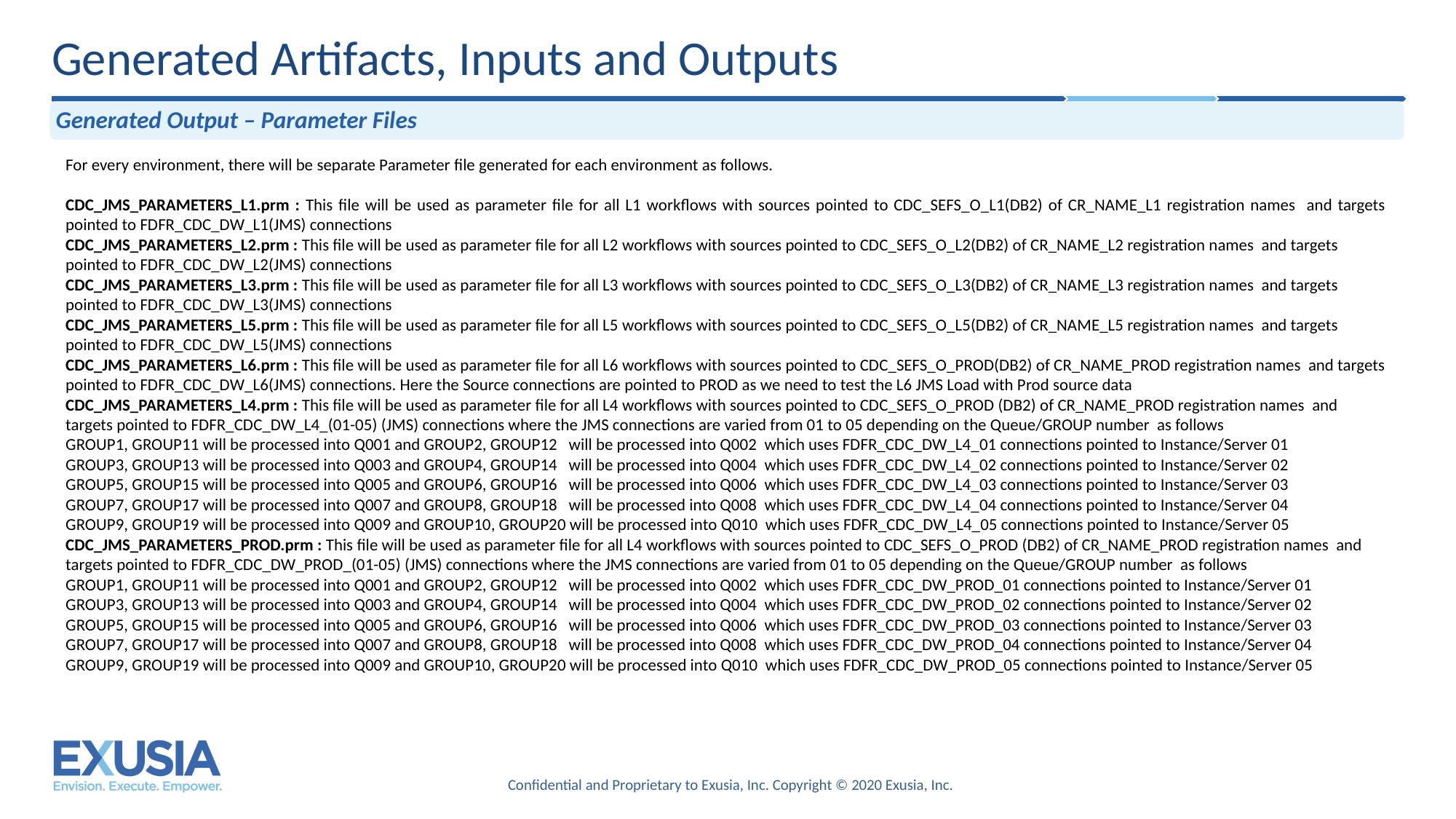

# Generated Artifacts, Inputs and Outputs
Generated Output – Parameter Files
For every environment, there will be separate Parameter file generated for each environment as follows.

CDC_JMS_PARAMETERS_L1.prm : This file will be used as parameter file for all L1 workflows with sources pointed to CDC_SEFS_O_L1(DB2) of CR_NAME_L1 registration names  and targets pointed to FDFR_CDC_DW_L1(JMS) connections
CDC_JMS_PARAMETERS_L2.prm : This file will be used as parameter file for all L2 workflows with sources pointed to CDC_SEFS_O_L2(DB2) of CR_NAME_L2 registration names  and targets pointed to FDFR_CDC_DW_L2(JMS) connections
CDC_JMS_PARAMETERS_L3.prm : This file will be used as parameter file for all L3 workflows with sources pointed to CDC_SEFS_O_L3(DB2) of CR_NAME_L3 registration names  and targets pointed to FDFR_CDC_DW_L3(JMS) connections
CDC_JMS_PARAMETERS_L5.prm : This file will be used as parameter file for all L5 workflows with sources pointed to CDC_SEFS_O_L5(DB2) of CR_NAME_L5 registration names  and targets pointed to FDFR_CDC_DW_L5(JMS) connections
CDC_JMS_PARAMETERS_L6.prm : This file will be used as parameter file for all L6 workflows with sources pointed to CDC_SEFS_O_PROD(DB2) of CR_NAME_PROD registration names  and targets pointed to FDFR_CDC_DW_L6(JMS) connections. Here the Source connections are pointed to PROD as we need to test the L6 JMS Load with Prod source data
CDC_JMS_PARAMETERS_L4.prm : This file will be used as parameter file for all L4 workflows with sources pointed to CDC_SEFS_O_PROD (DB2) of CR_NAME_PROD registration names  and targets pointed to FDFR_CDC_DW_L4_(01-05) (JMS) connections where the JMS connections are varied from 01 to 05 depending on the Queue/GROUP number  as follows
GROUP1, GROUP11 will be processed into Q001 and GROUP2, GROUP12   will be processed into Q002  which uses FDFR_CDC_DW_L4_01 connections pointed to Instance/Server 01
GROUP3, GROUP13 will be processed into Q003 and GROUP4, GROUP14   will be processed into Q004  which uses FDFR_CDC_DW_L4_02 connections pointed to Instance/Server 02
GROUP5, GROUP15 will be processed into Q005 and GROUP6, GROUP16   will be processed into Q006  which uses FDFR_CDC_DW_L4_03 connections pointed to Instance/Server 03
GROUP7, GROUP17 will be processed into Q007 and GROUP8, GROUP18   will be processed into Q008  which uses FDFR_CDC_DW_L4_04 connections pointed to Instance/Server 04
GROUP9, GROUP19 will be processed into Q009 and GROUP10, GROUP20 will be processed into Q010  which uses FDFR_CDC_DW_L4_05 connections pointed to Instance/Server 05
CDC_JMS_PARAMETERS_PROD.prm : This file will be used as parameter file for all L4 workflows with sources pointed to CDC_SEFS_O_PROD (DB2) of CR_NAME_PROD registration names  and targets pointed to FDFR_CDC_DW_PROD_(01-05) (JMS) connections where the JMS connections are varied from 01 to 05 depending on the Queue/GROUP number  as follows
GROUP1, GROUP11 will be processed into Q001 and GROUP2, GROUP12   will be processed into Q002  which uses FDFR_CDC_DW_PROD_01 connections pointed to Instance/Server 01
GROUP3, GROUP13 will be processed into Q003 and GROUP4, GROUP14   will be processed into Q004  which uses FDFR_CDC_DW_PROD_02 connections pointed to Instance/Server 02
GROUP5, GROUP15 will be processed into Q005 and GROUP6, GROUP16   will be processed into Q006  which uses FDFR_CDC_DW_PROD_03 connections pointed to Instance/Server 03
GROUP7, GROUP17 will be processed into Q007 and GROUP8, GROUP18   will be processed into Q008  which uses FDFR_CDC_DW_PROD_04 connections pointed to Instance/Server 04
GROUP9, GROUP19 will be processed into Q009 and GROUP10, GROUP20 will be processed into Q010  which uses FDFR_CDC_DW_PROD_05 connections pointed to Instance/Server 05